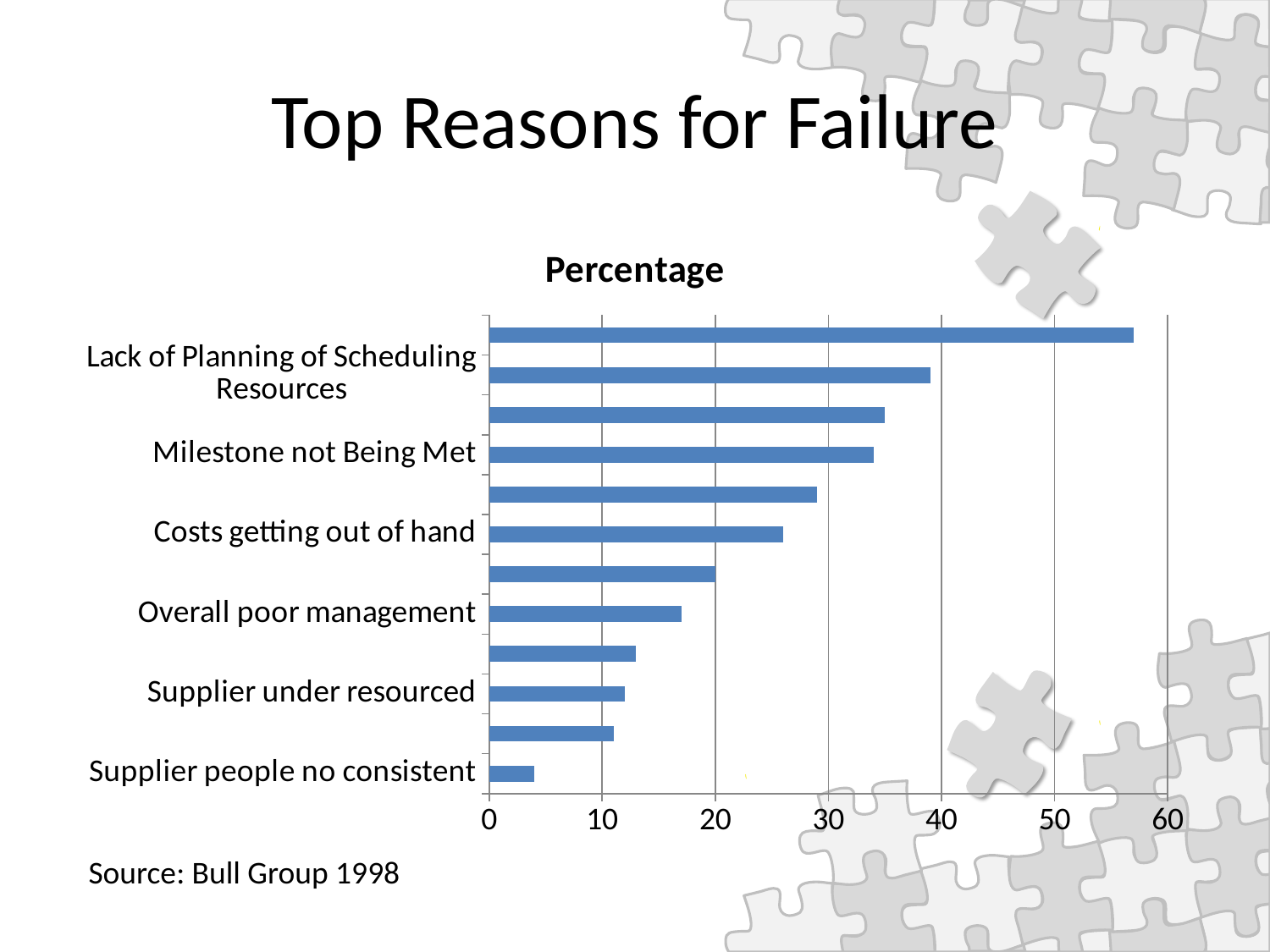

# Top Reasons for Failure

### Chart:

| Category | Percentage |
|---|---|
| Supplier people no consistent | 4.0 |
| Insufficient measurable outputs | 11.0 |
| Supplier under resourced | 12.0 |
| Supplier skills overstretched | 13.0 |
| Overall poor management | 17.0 |
| Mismanagement of progress | 20.0 |
| Costs getting out of hand | 26.0 |
| Inadequate coordination of resources | 29.0 |
| Milestone not Being Met | 34.0 |
| No Quality Control | 35.0 |
| Lack of Planning of Scheduling Resources | 39.0 |
| Bad Communication | 57.0 |
Source: Bull Group 1998